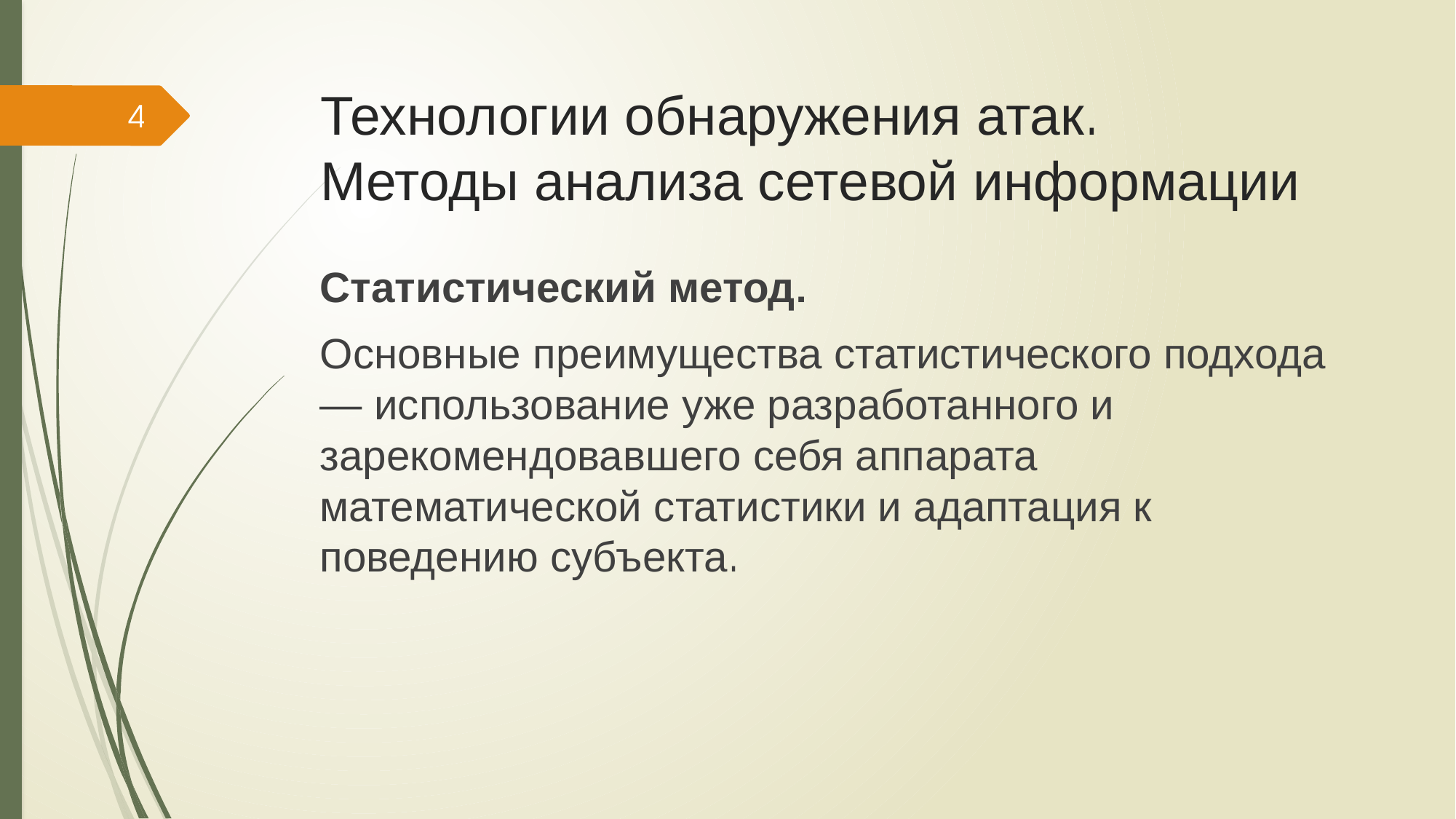

# Технологии обнаружения атак. Методы анализа сетевой информации
4
Статистический метод.
Основные преимущества статистического подхода — использование уже разработанного и зарекомендовавшего себя аппарата математической статистики и адаптация к поведению субъекта.